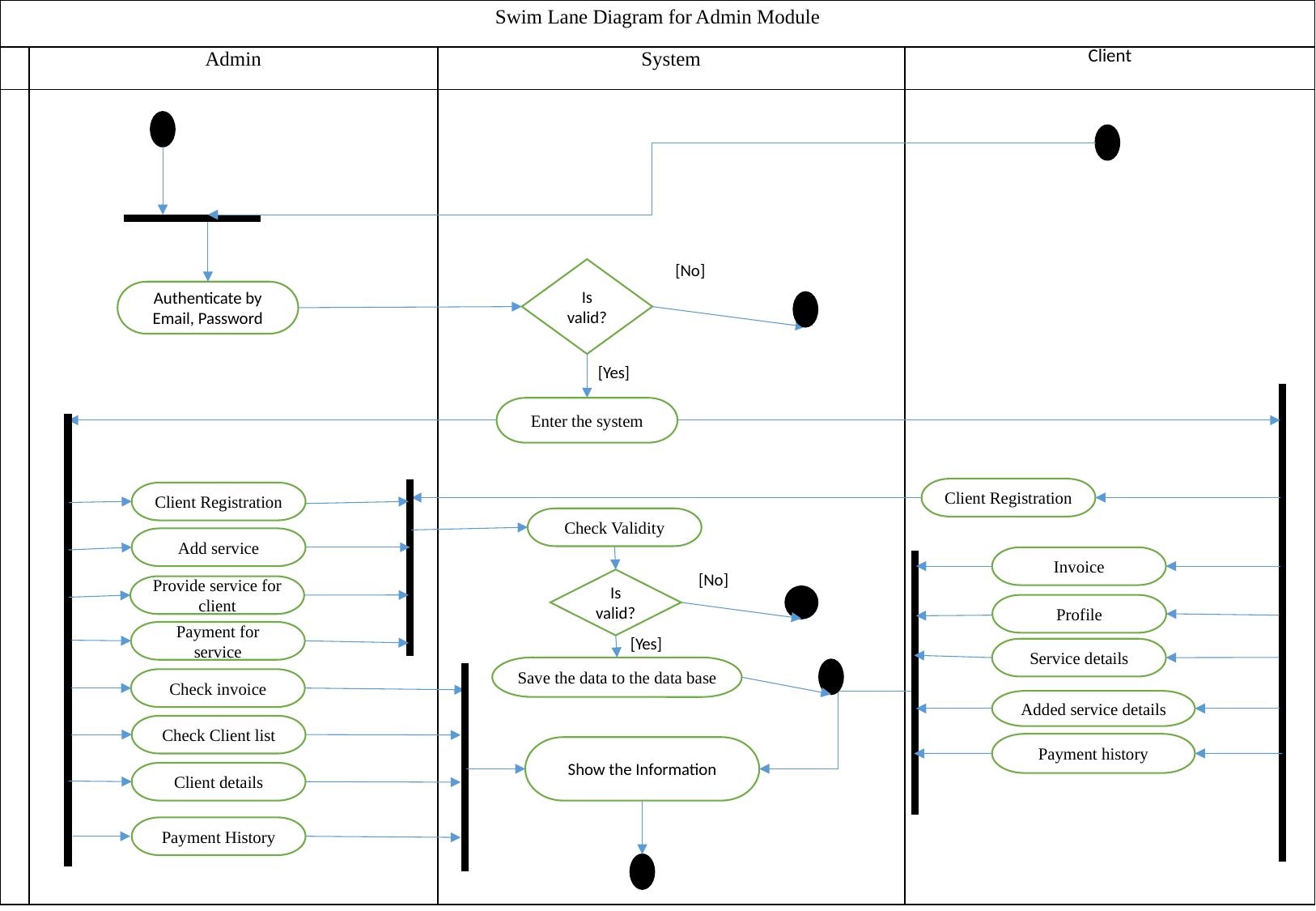

| Swim Lane Diagram for Admin Module |  |  |  |
| --- | --- | --- | --- |
|  | Admin | System | Client |
|  |  |  |  |

[No]
Is valid?
Authenticate by Email, Password

[Yes]
Enter the system
Client Registration
Client Registration
Check Validity
Add service
Invoice
[No]
Is valid?
Provide service for client

Profile
Payment for service
[Yes]
Service details
Save the data to the data base

Check invoice
Added service details
Check Client list
Payment history
Show the Information
Client details
Payment History